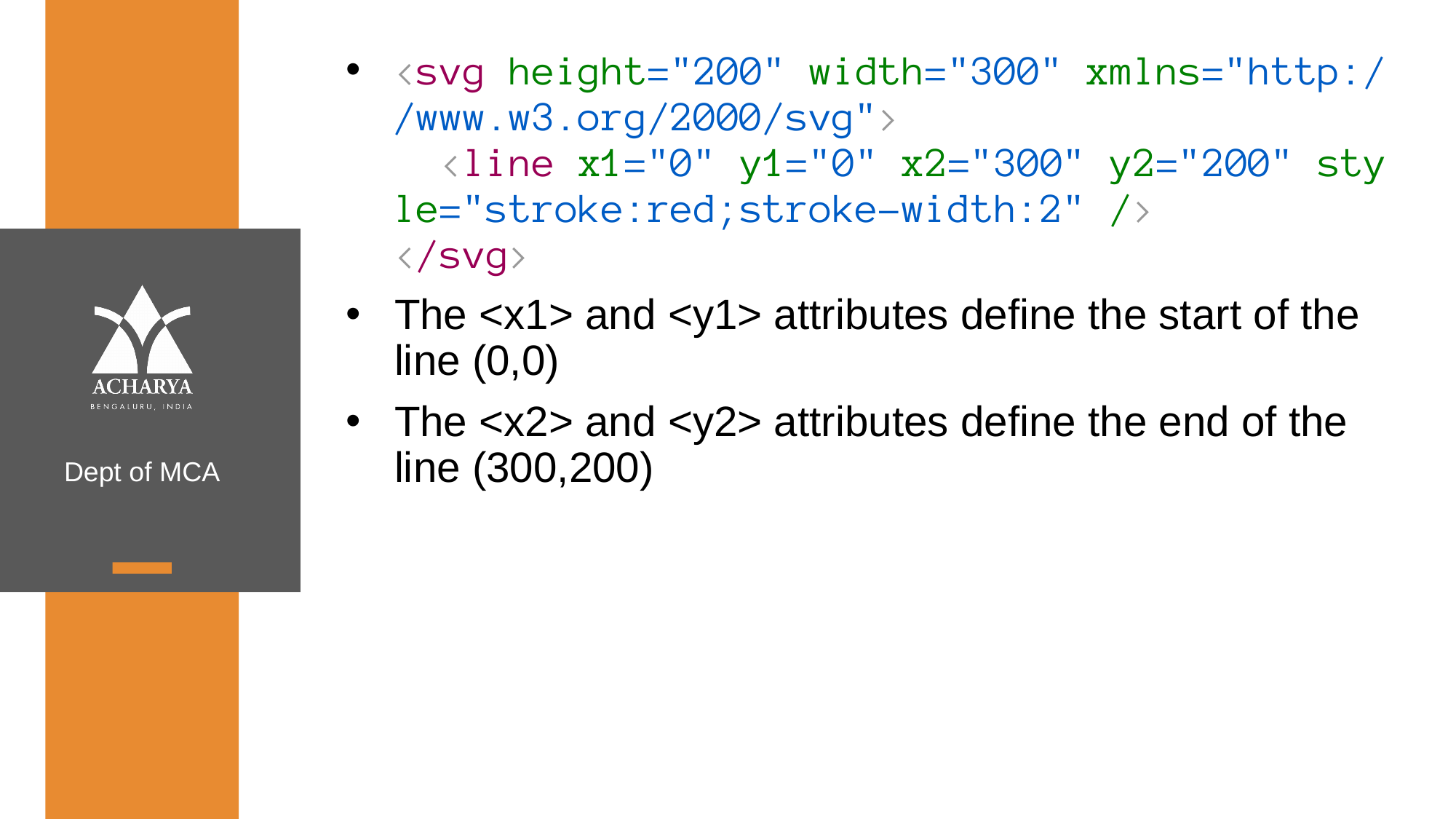

<svg height="200" width="300" xmlns="http://www.w3.org/2000/svg">
  <line x1="0" y1="0" x2="300" y2="200" style="stroke:red;stroke-width:2" />
</svg>
The <x1> and <y1> attributes define the start of the line (0,0)
The <x2> and <y2> attributes define the end of the line (300,200)